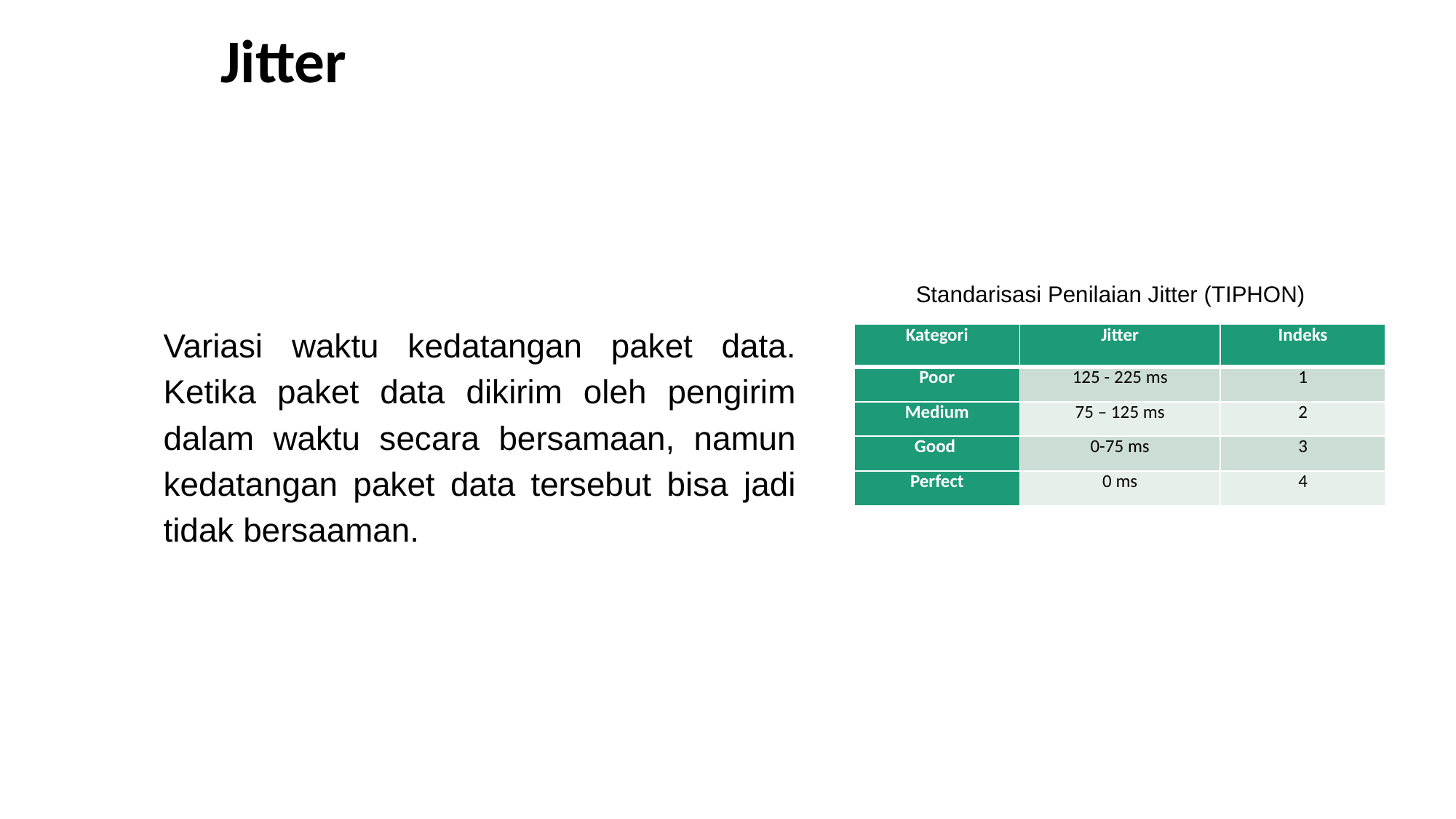

Jitter
Standarisasi Penilaian Jitter (TIPHON)
Variasi waktu kedatangan paket data. Ketika paket data dikirim oleh pengirim dalam waktu secara bersamaan, namun kedatangan paket data tersebut bisa jadi tidak bersaaman.
| Kategori | Jitter | Indeks |
| --- | --- | --- |
| Poor | 125 - 225 ms | 1 |
| Medium | 75 – 125 ms | 2 |
| Good | 0-75 ms | 3 |
| Perfect | 0 ms | 4 |